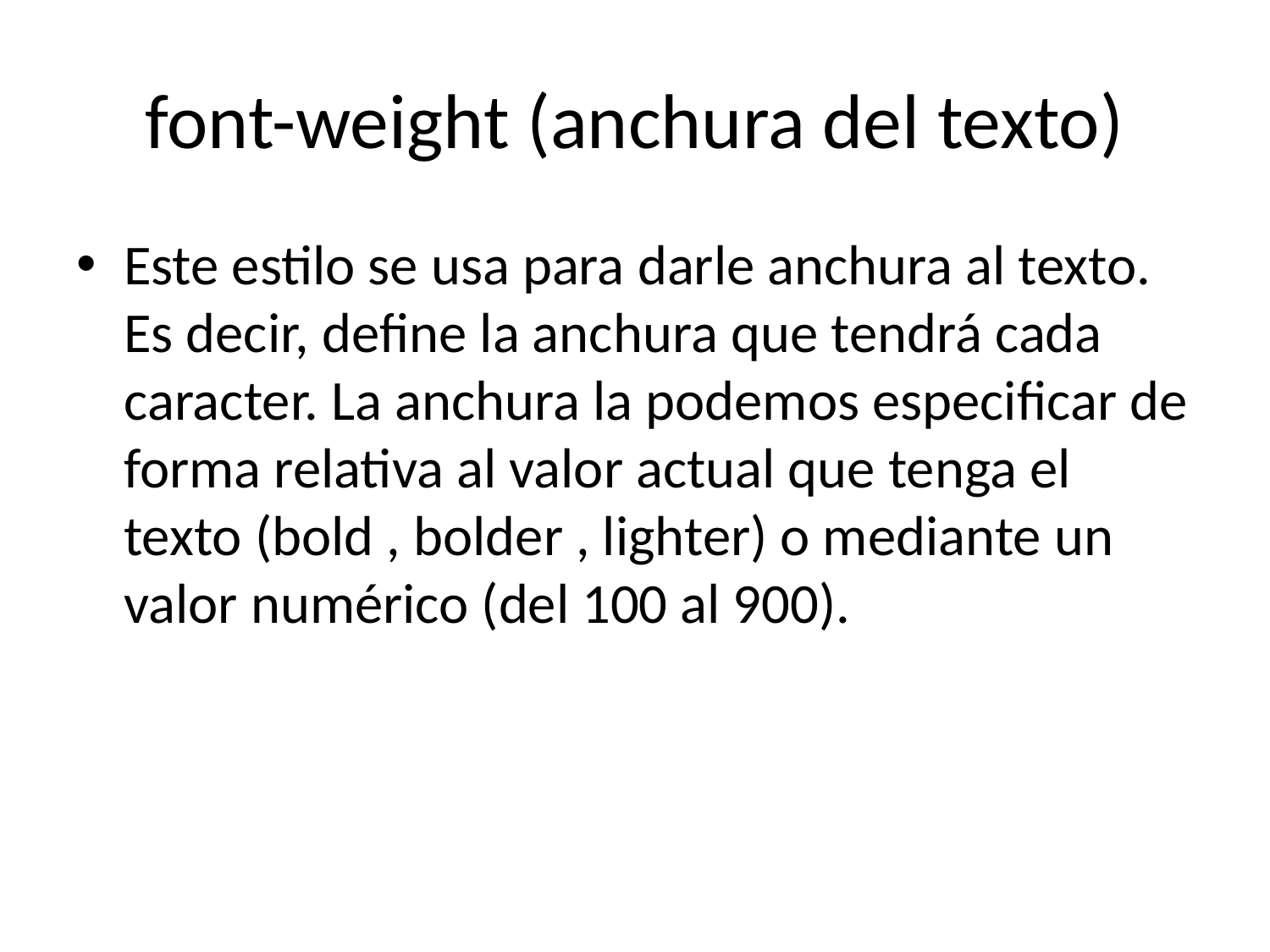

# font-weight (anchura del texto)
Este estilo se usa para darle anchura al texto. Es decir, define la anchura que tendrá cada caracter. La anchura la podemos especificar de forma relativa al valor actual que tenga el texto (bold , bolder , lighter) o mediante un valor numérico (del 100 al 900).